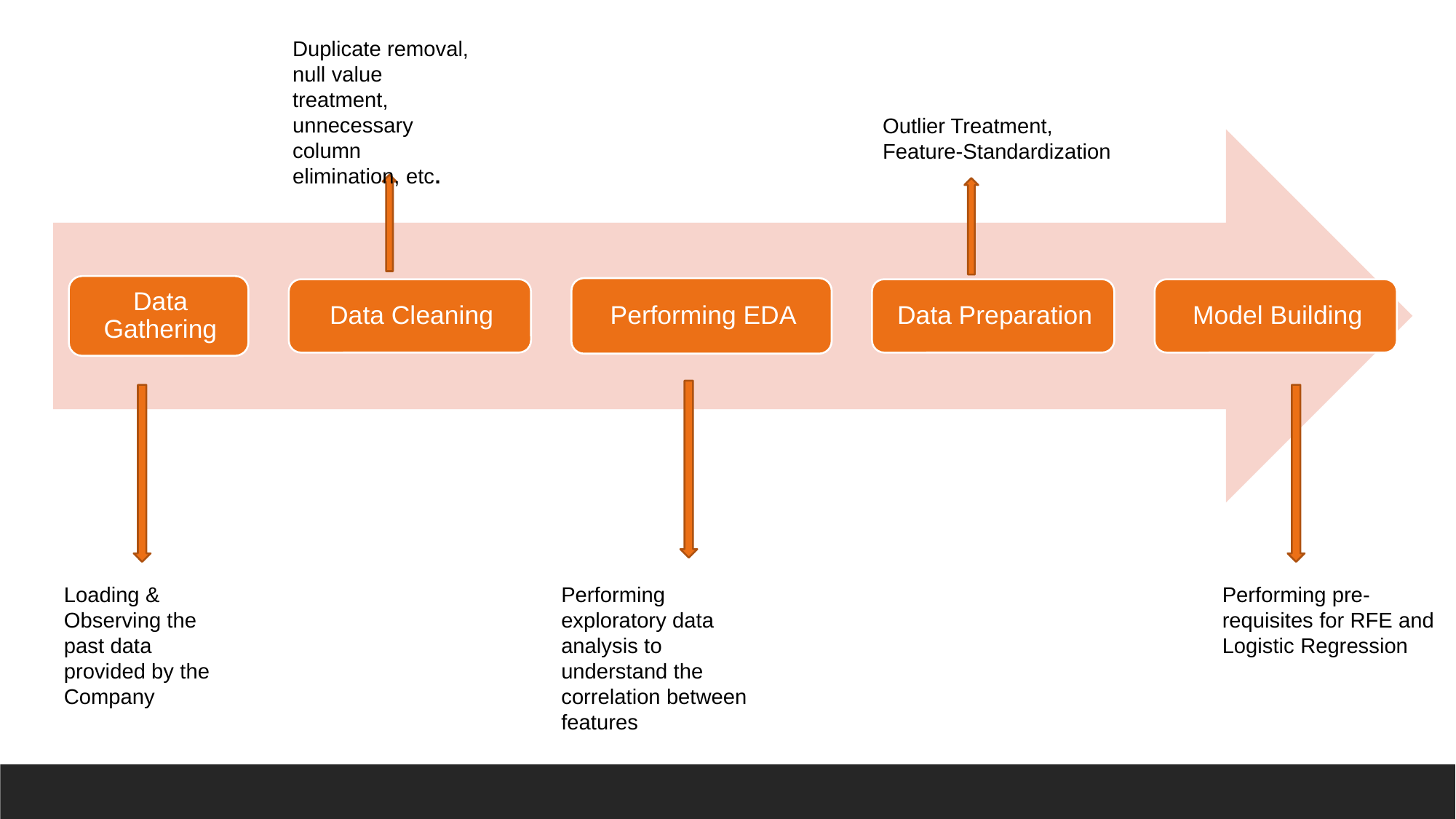

Duplicate removal, null value treatment, unnecessary column elimination, etc.
Outlier Treatment, Feature-Standardization

Data Gathering
Data Cleaning
Performing EDA
Data Preparation
Model Building

Loading & Observing the past data provided by the Company

Performing exploratory data analysis to understand the correlation between features
Performing pre-requisites for RFE and Logistic Regression